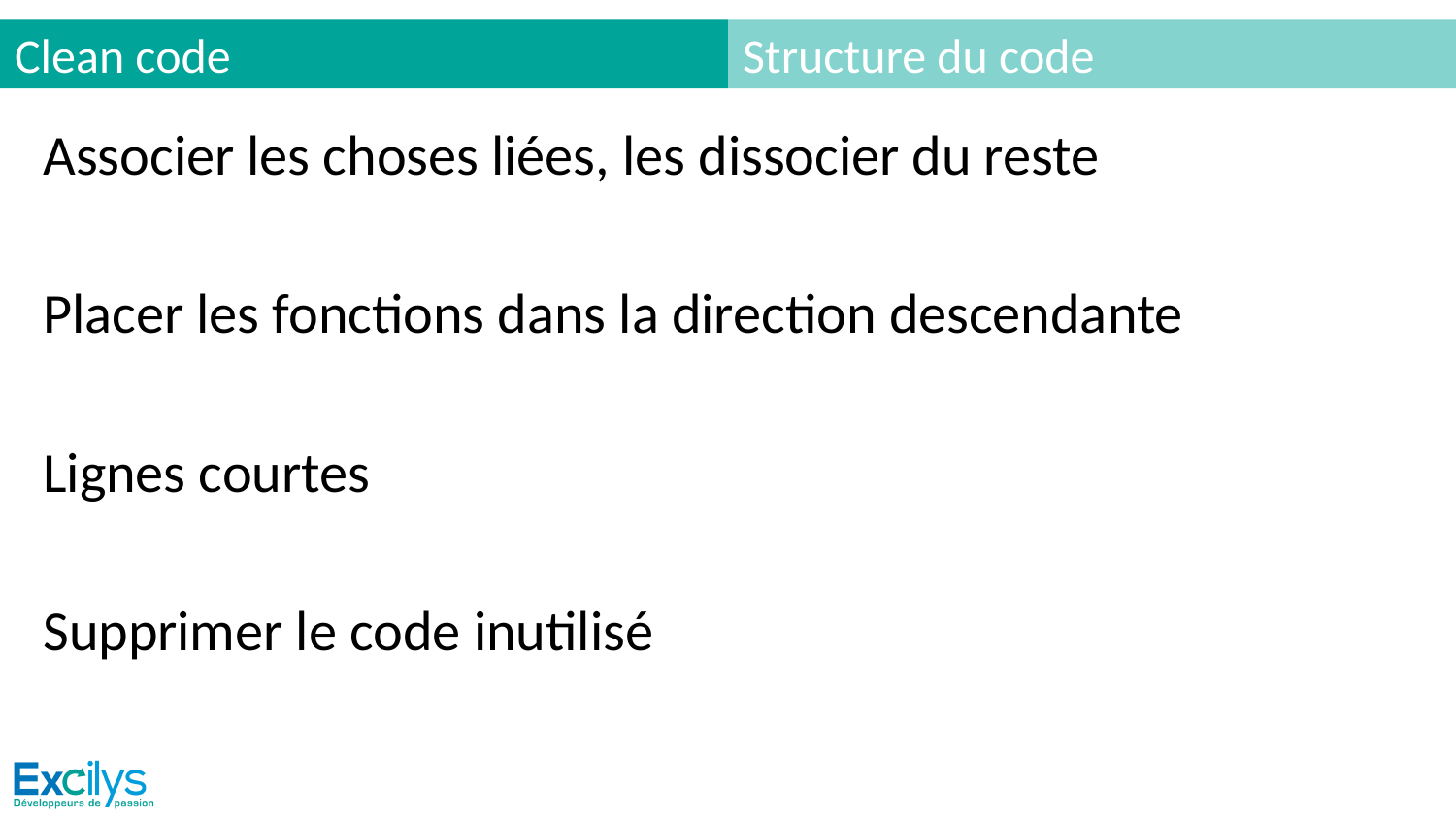

# Clean code
Structure du code
Associer les choses liées, les dissocier du reste

Placer les fonctions dans la direction descendante

Lignes courtes

Supprimer le code inutilisé